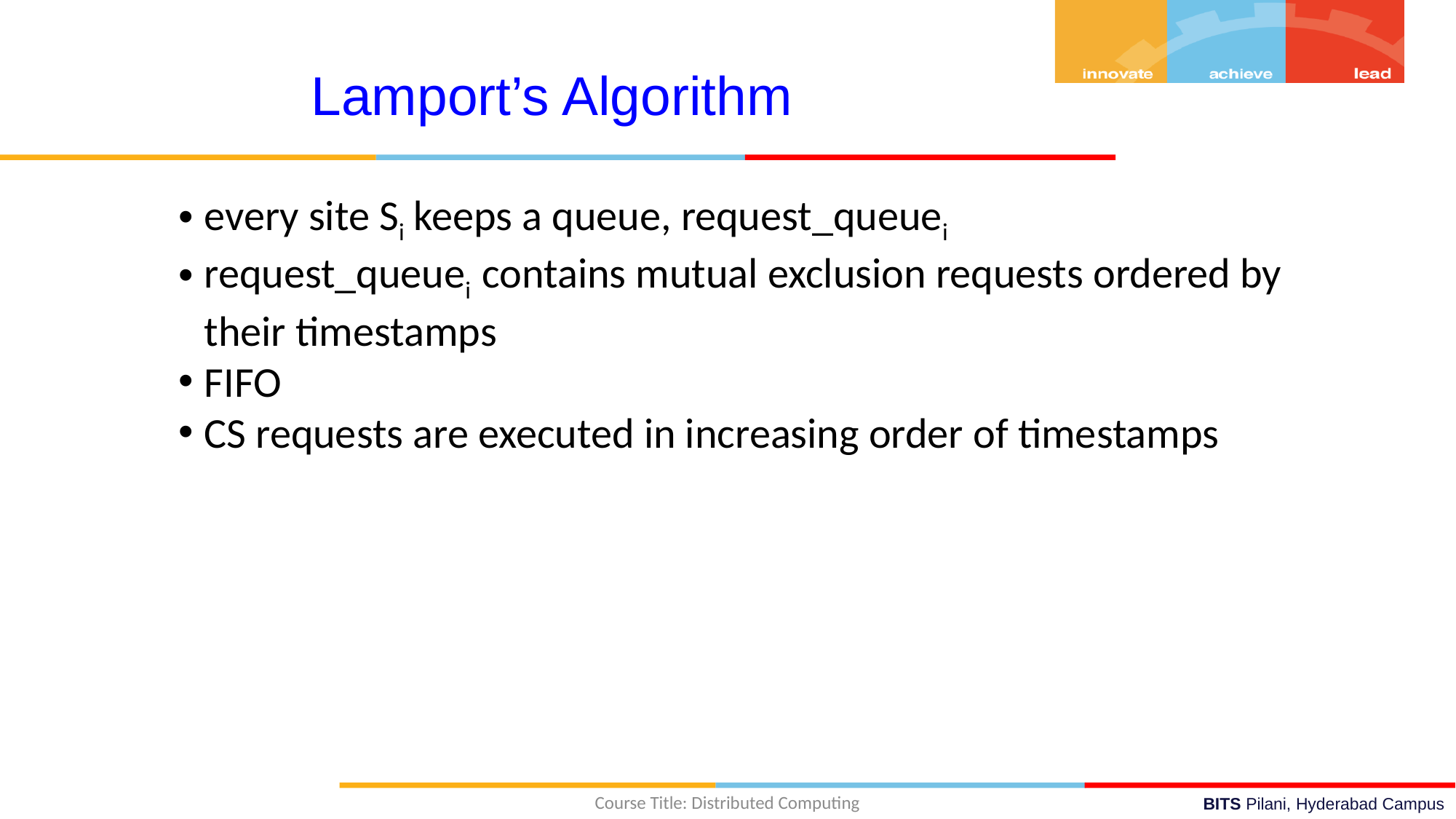

Lamport’s Algorithm
every site Si keeps a queue, request_queuei
request_queuei  contains mutual exclusion requests ordered by their timestamps
FIFO
CS requests are executed in increasing order of timestamps
Course Title: Distributed Computing